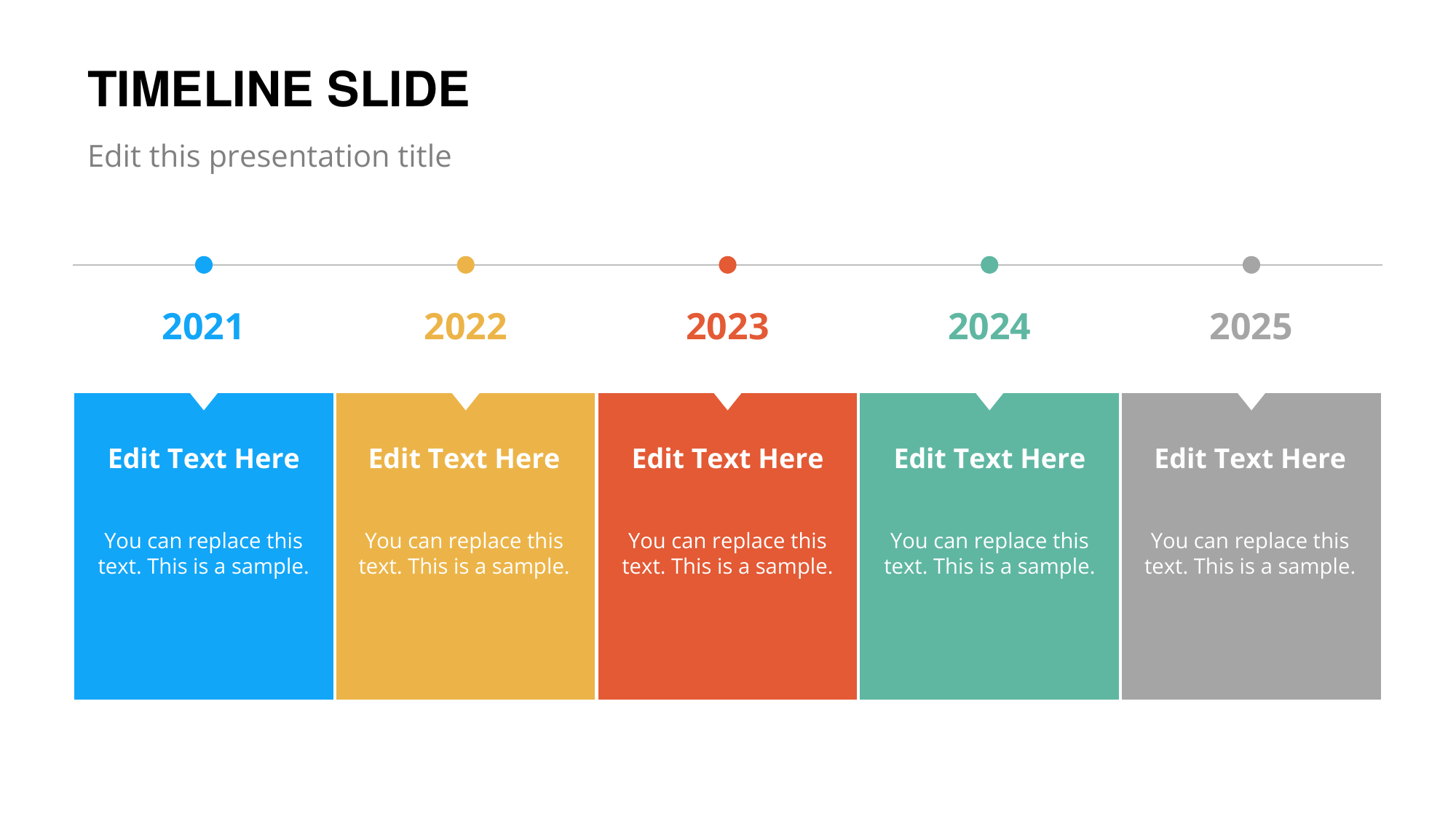

# TIMELINE SLIDE
Edit this presentation title

2021
2022
2023
2024
2025

Edit Text Here
Edit Text Here
Edit Text Here
Edit Text Here
Edit Text Here
You can replace this text. This is a sample.
You can replace this text. This is a sample.
You can replace this text. This is a sample.
You can replace this text. This is a sample.
You can replace this text. This is a sample.